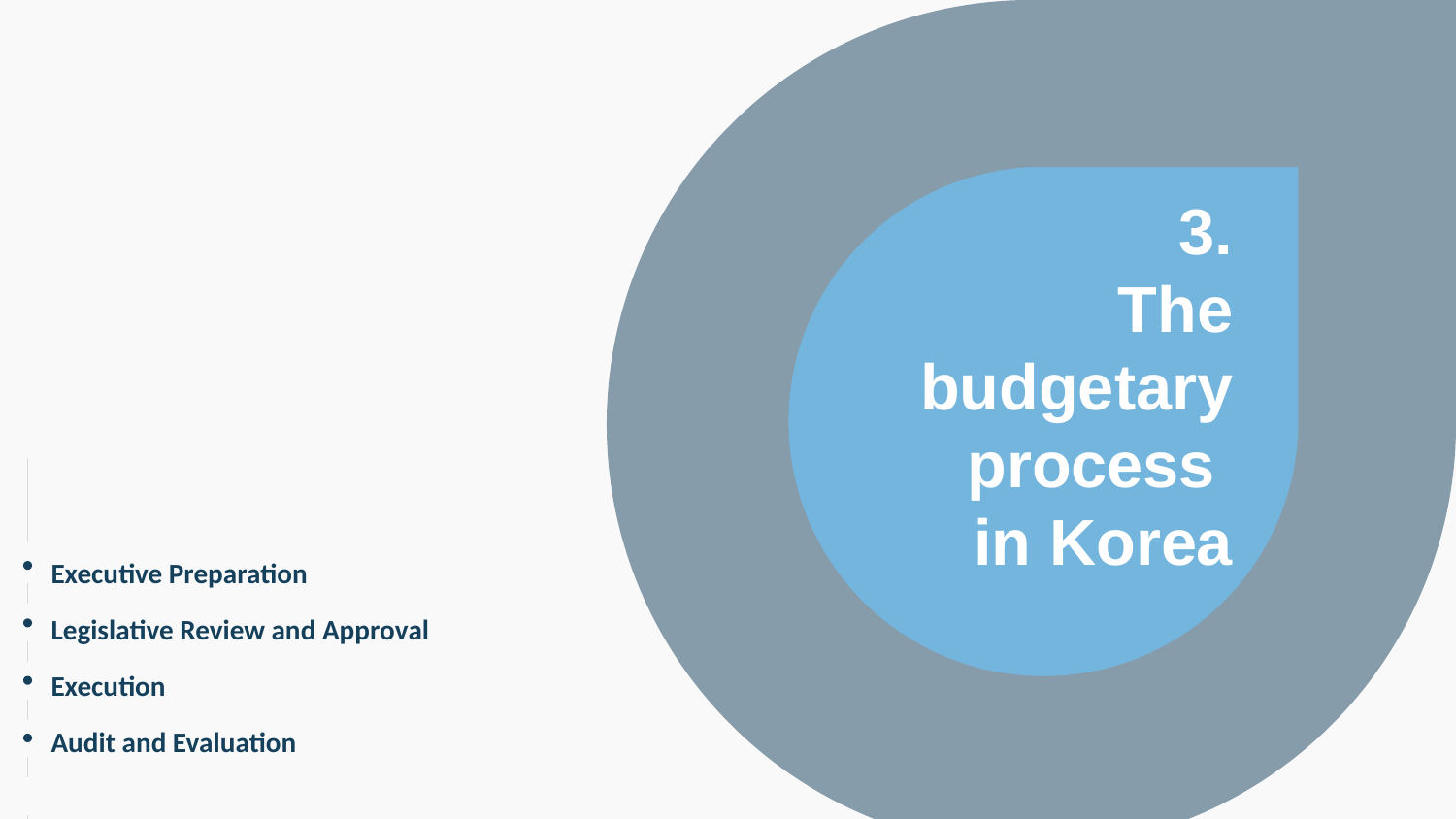

3.
The budgetary process
in Korea
Executive Preparation
Legislative Review and Approval
Execution
Audit and Evaluation